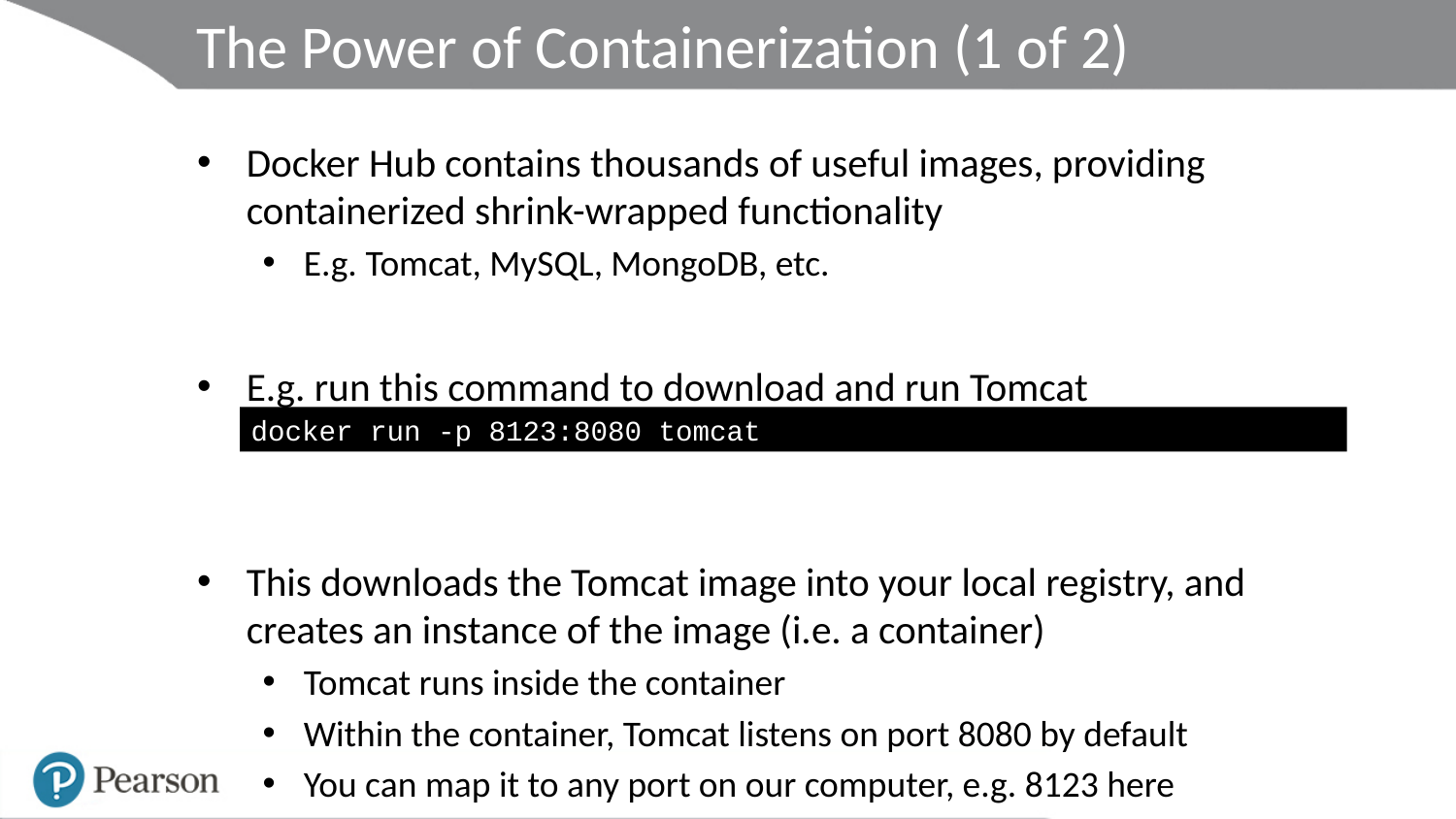

# The Power of Containerization (1 of 2)
Docker Hub contains thousands of useful images, providing containerized shrink-wrapped functionality
E.g. Tomcat, MySQL, MongoDB, etc.

E.g. run this command to download and run Tomcat

This downloads the Tomcat image into your local registry, and creates an instance of the image (i.e. a container)
Tomcat runs inside the container
Within the container, Tomcat listens on port 8080 by default
You can map it to any port on our computer, e.g. 8123 here
docker run -p 8123:8080 tomcat